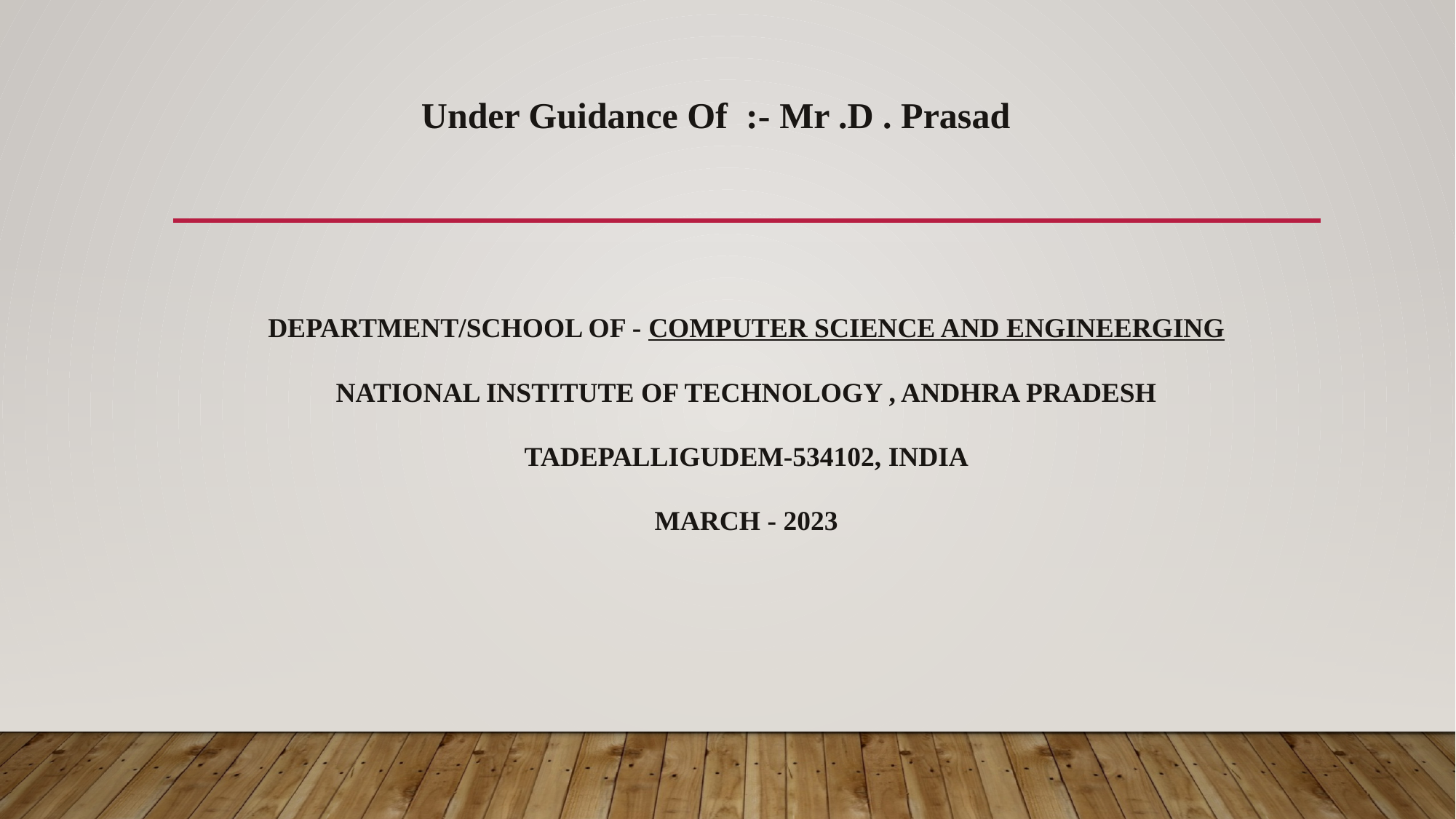

# Under Guidance Of  :- Mr .D . Prasad

DEPARTMENT/SCHOOL OF - COMPUTER SCIENCE AND ENGINEERGING
NATIONAL INSTITUTE OF TECHNOLOGY , ANDHRA PRADESH
TADEPALLIGUDEM-534102, INDIA
MARCH - 2023